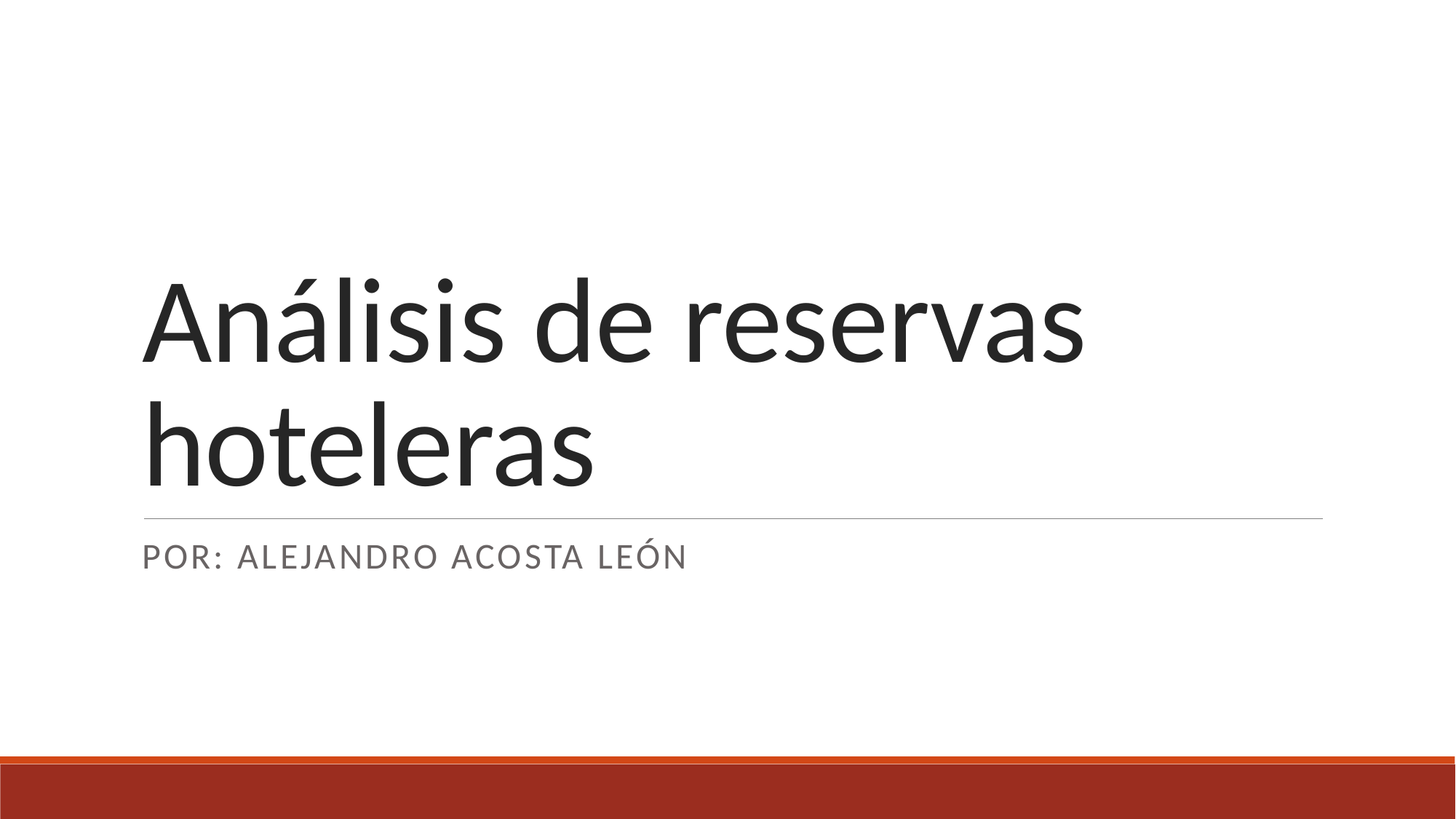

# Análisis de reservas hoteleras
Por: Alejandro acosta león